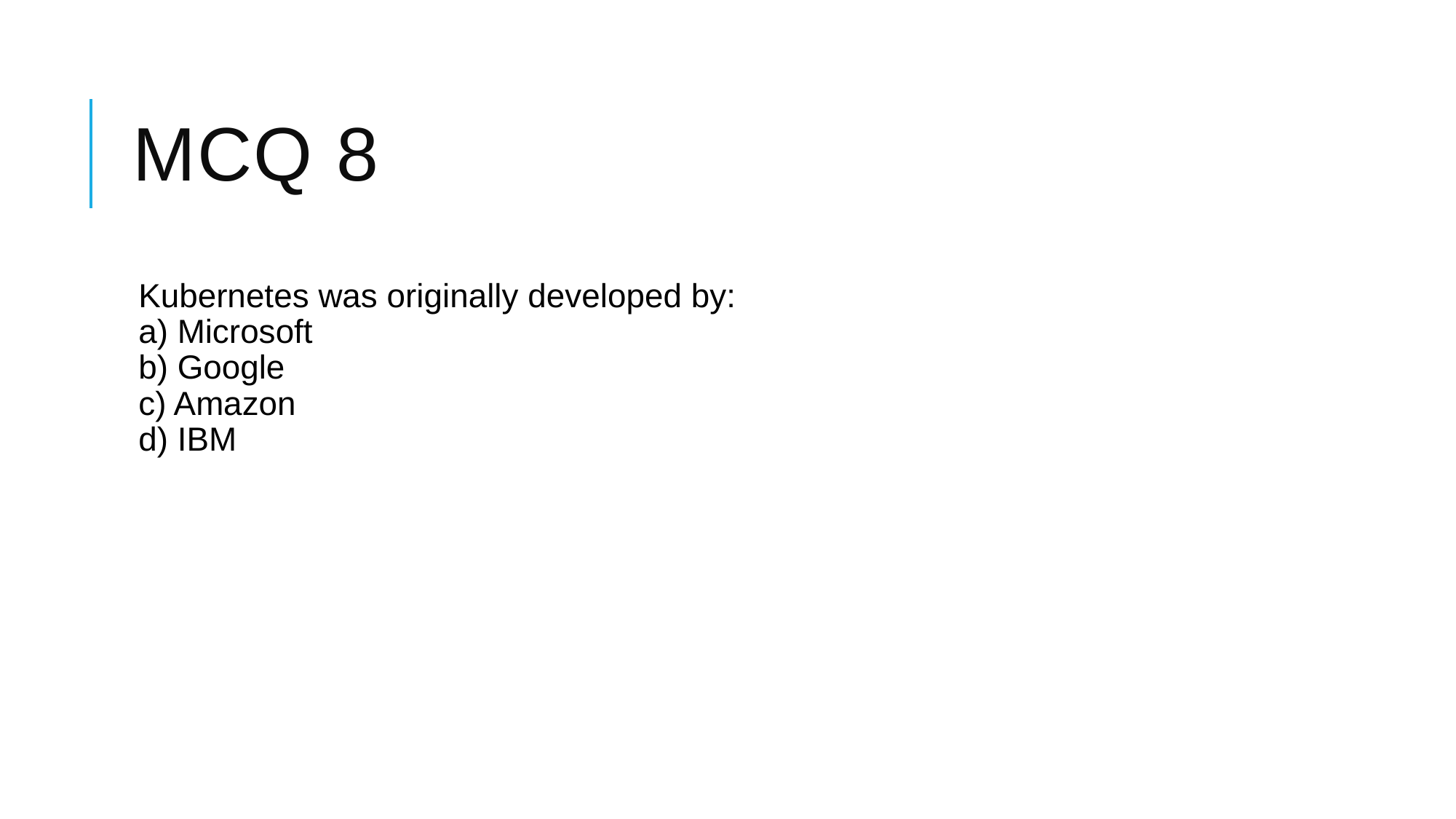

# Mcq 8
Kubernetes was originally developed by:
a) Microsoft
b) Google
c) Amazon
d) IBM